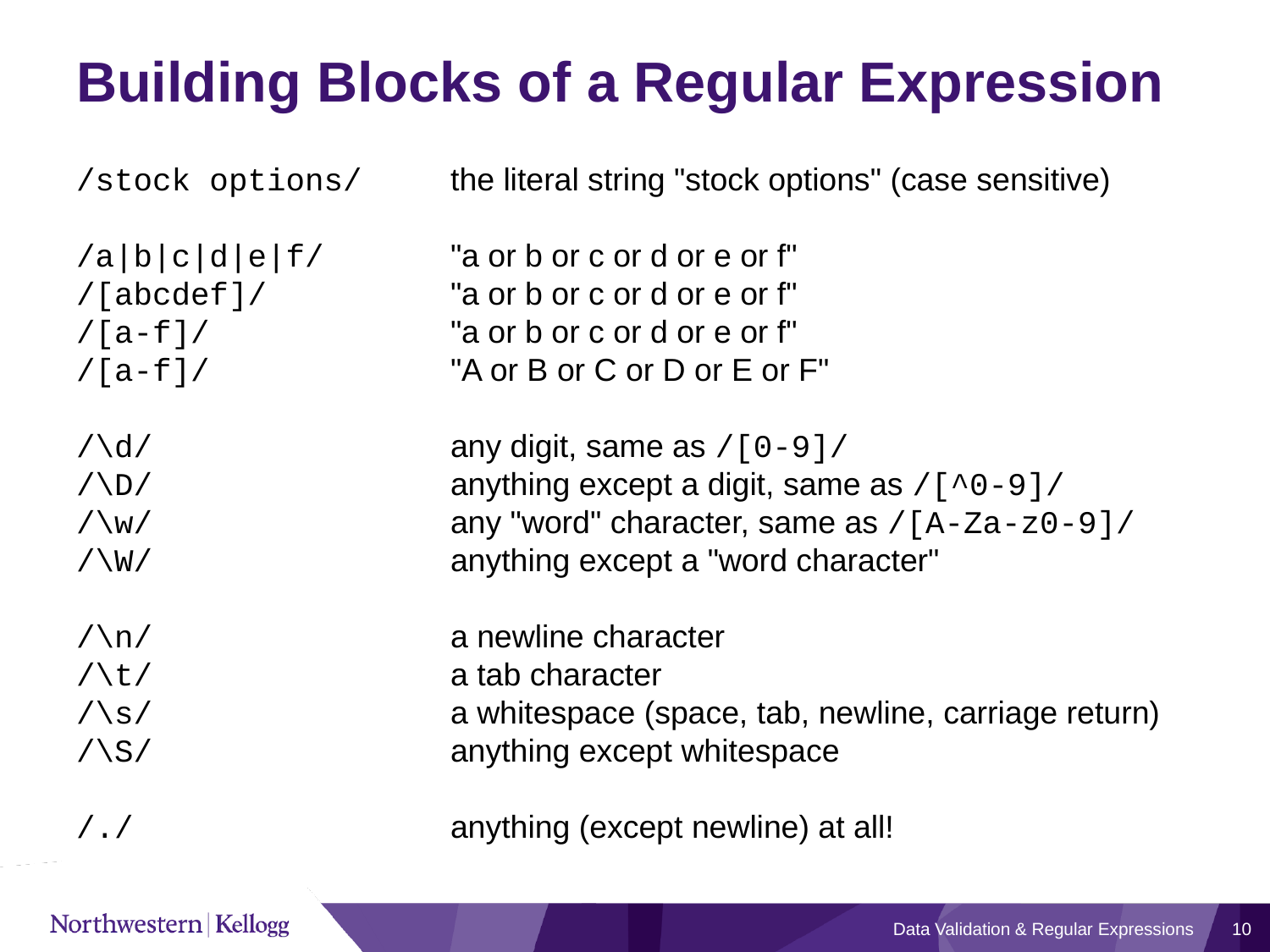

# Building Blocks of a Regular Expression
/stock options/          the literal string "stock options" (case sensitive)

/a|b|c|d|e|f/            "a or b or c or d or e or f"
/[abcdef]/               "a or b or c or d or e or f"
/[a-f]/                  "a or b or c or d or e or f"
/[a-f]/                  "A or B or C or D or E or F"

/\d/                     any digit, same as /[0-9]/
/\D/                     anything except a digit, same as /[^0-9]/
/\w/                     any "word" character, same as /[A-Za-z0-9]/
/\W/                     anything except a "word character"

/\n/                     a newline character
/\t/                     a tab character
/\s/                     a whitespace (space, tab, newline, carriage return)
/\S/                     anything except whitespace

/./                      anything (except newline) at all!

Data Validation & Regular Expressions
10